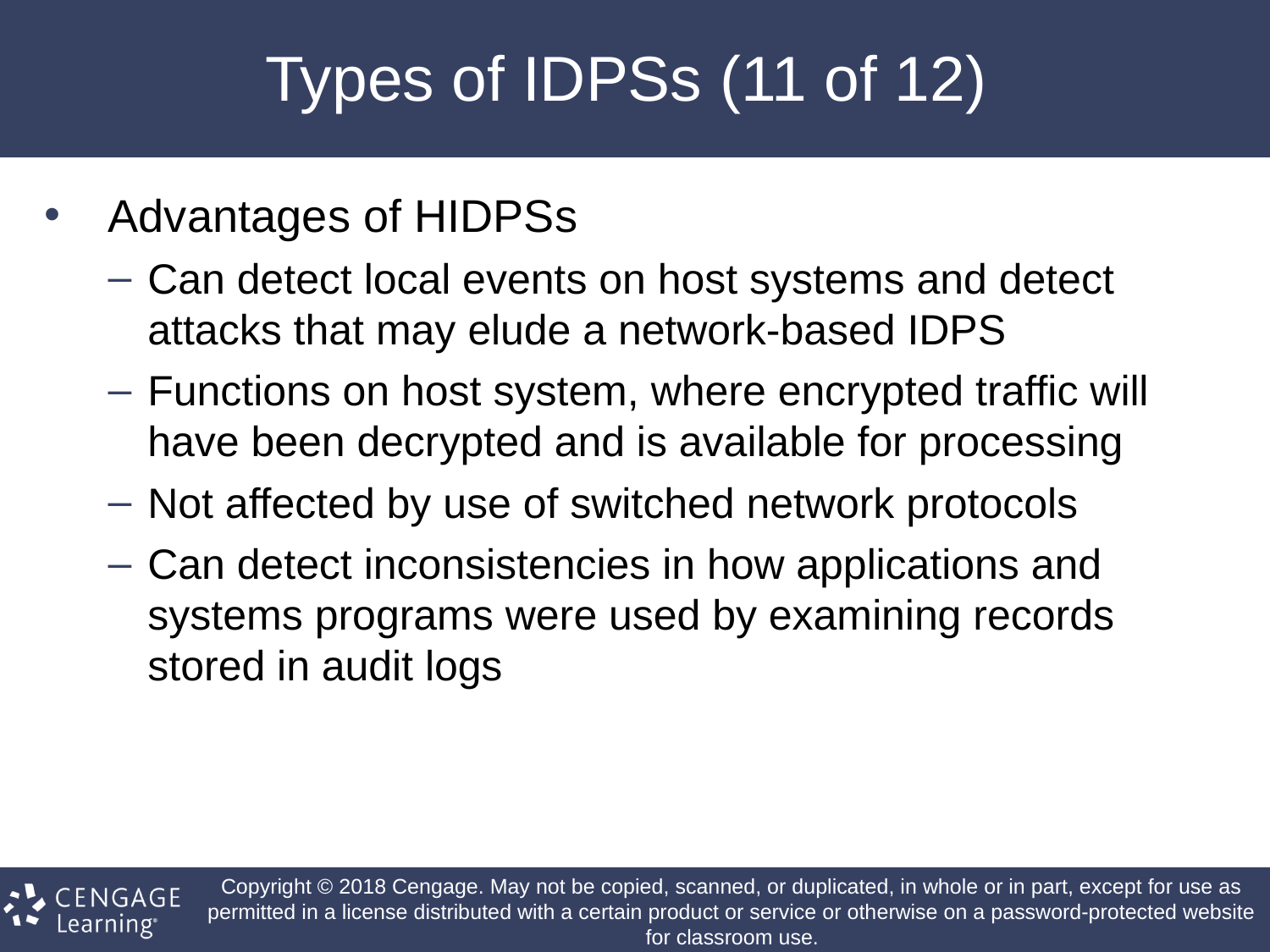

# Types of IDPSs (11 of 12)
Advantages of HIDPSs
Can detect local events on host systems and detect attacks that may elude a network-based IDPS
Functions on host system, where encrypted traffic will have been decrypted and is available for processing
Not affected by use of switched network protocols
Can detect inconsistencies in how applications and systems programs were used by examining records stored in audit logs